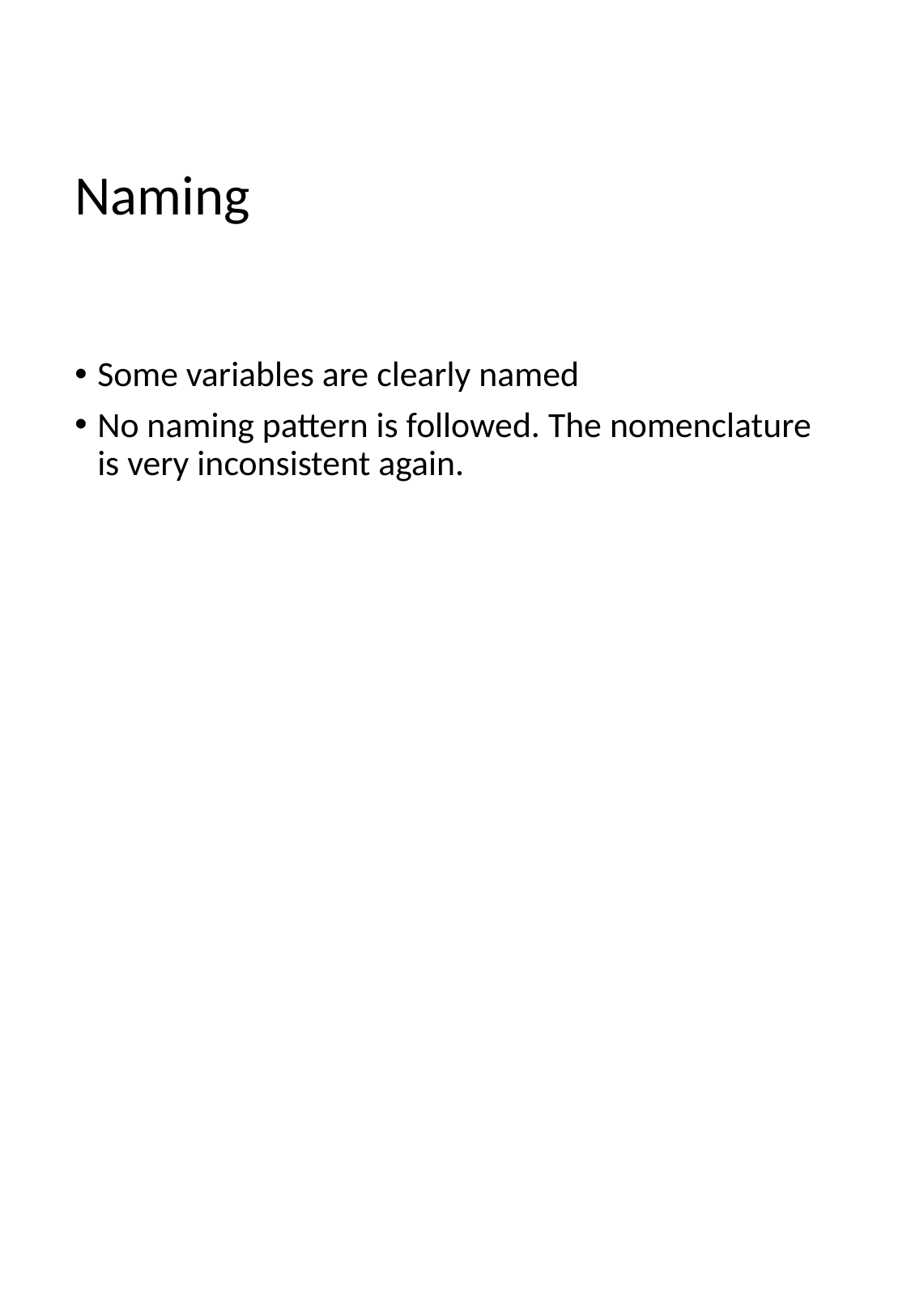

# Naming
Some variables are clearly named
No naming pattern is followed. The nomenclature is very inconsistent again.